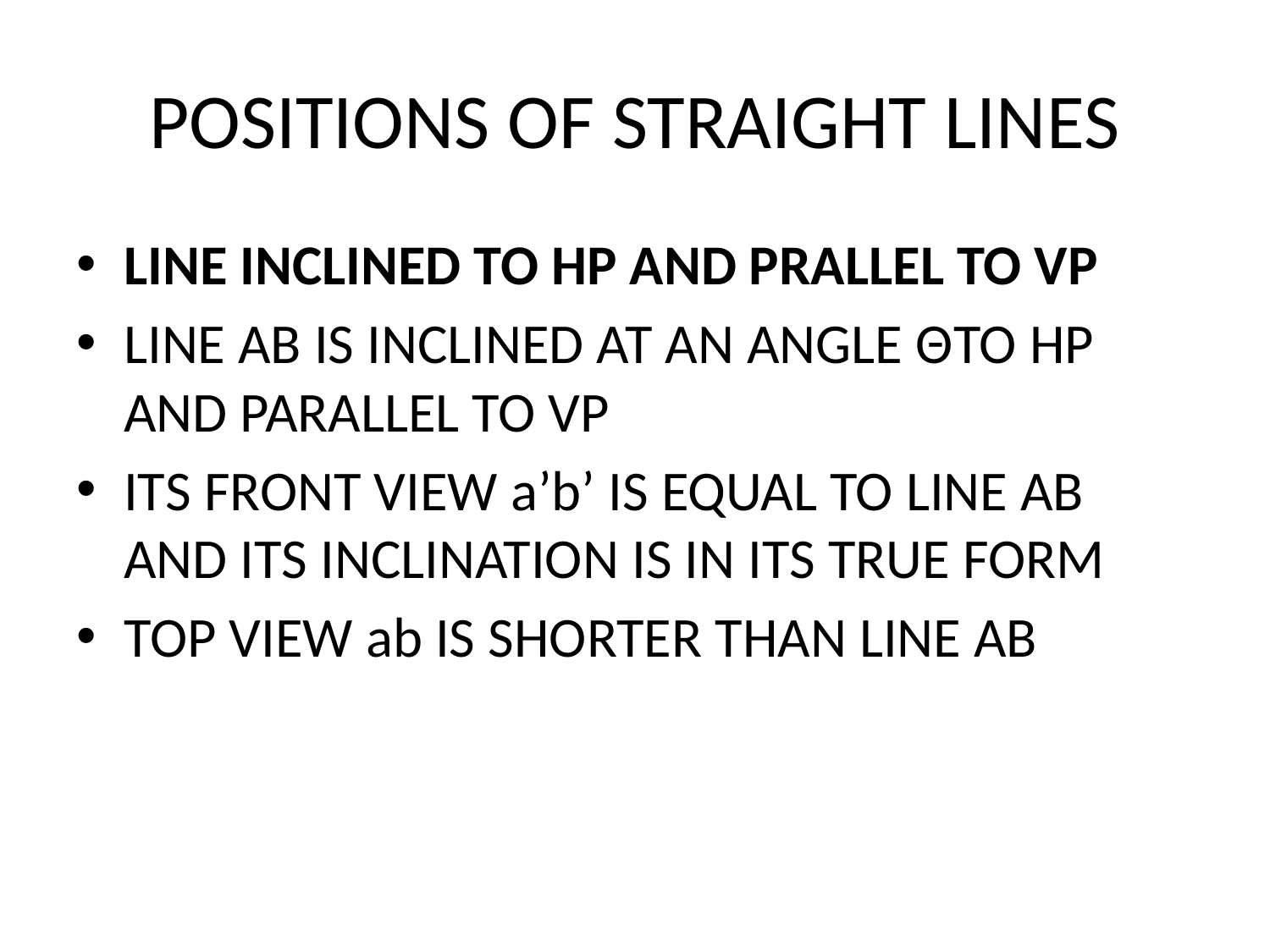

# POSITIONS OF STRAIGHT LINES
LINE INCLINED TO HP AND PRALLEL TO VP
LINE AB IS INCLINED AT AN ANGLE ΘTO HP AND PARALLEL TO VP
ITS FRONT VIEW a’b’ IS EQUAL TO LINE AB AND ITS INCLINATION IS IN ITS TRUE FORM
TOP VIEW ab IS SHORTER THAN LINE AB